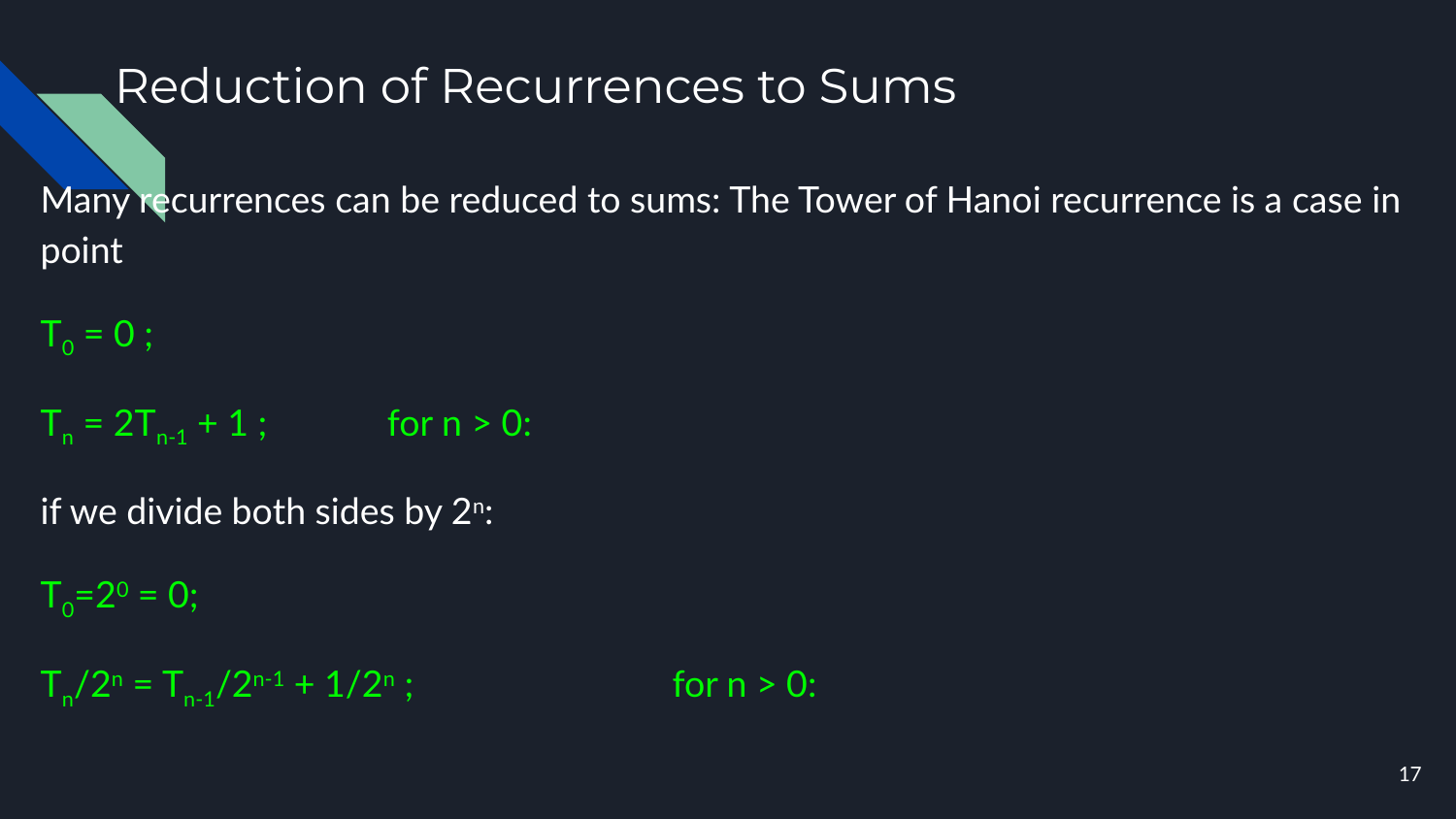

# Reduction of Recurrences to Sums
Many recurrences can be reduced to sums: The Tower of Hanoi recurrence is a case in point
T0 = 0 ;
Tn = 2Tn-1 + 1 ;             for n > 0:
if we divide both sides by 2n:
T0=20 = 0;
Tn/2n = Tn-1/2n-1 + 1/2n ;                            for n > 0:

17